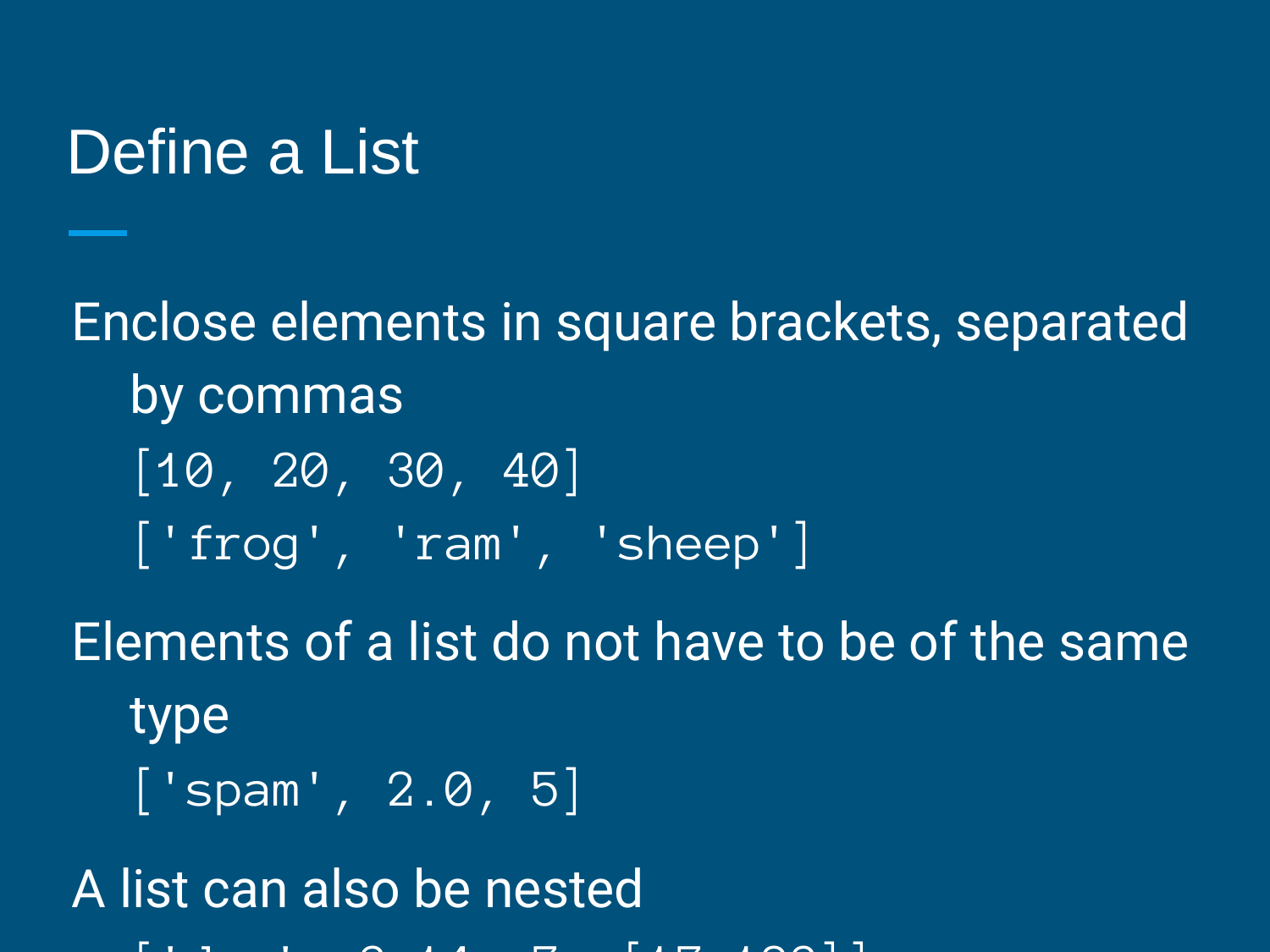

# Define a List
Enclose elements in square brackets, separated by commas
[10, 20, 30, 40]
['frog', 'ram', 'sheep']
Elements of a list do not have to be of the same type
['spam', 2.0, 5]
A list can also be nested
['dog', 3.14, 7, [17,123]]